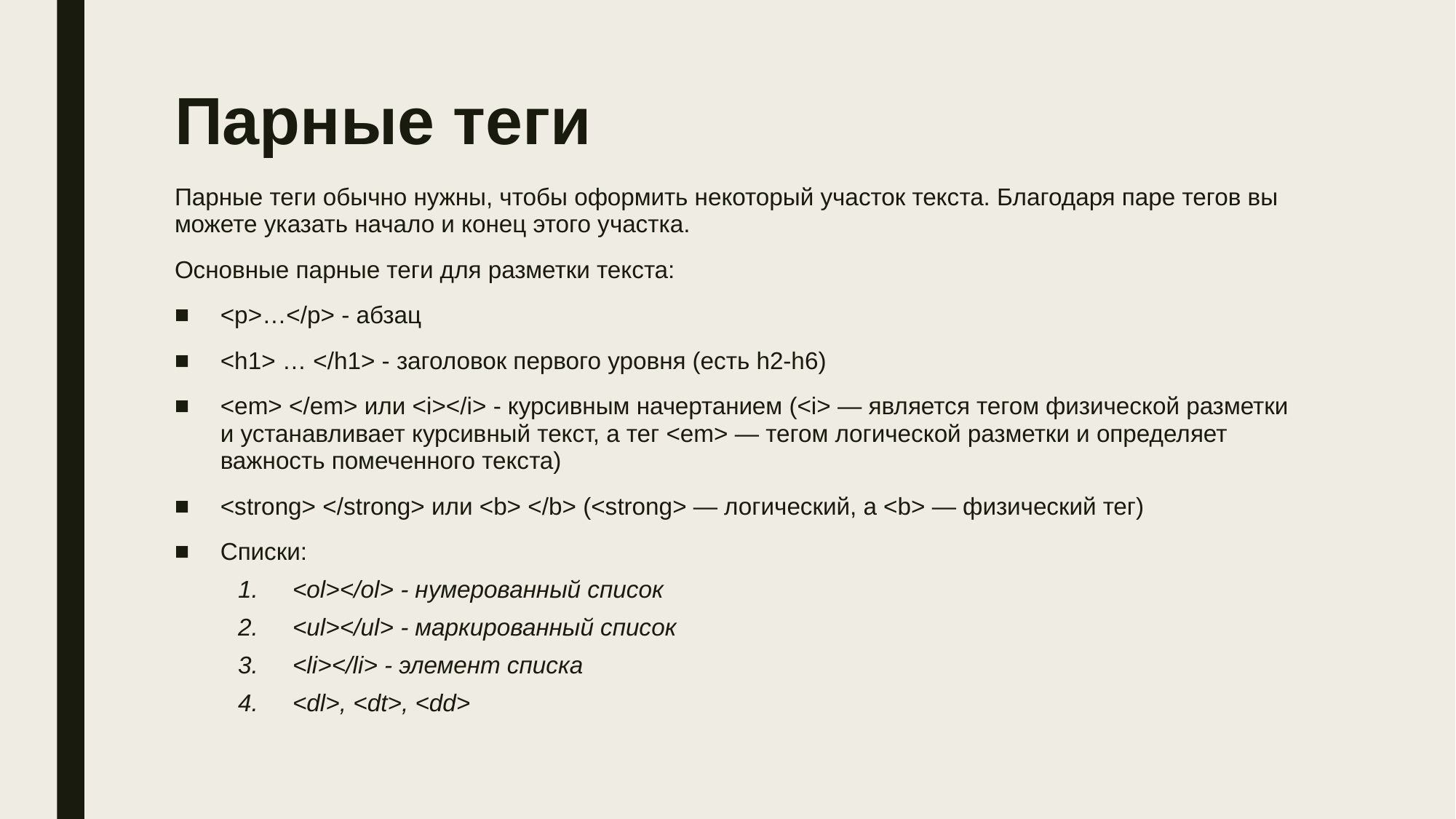

# Парные теги
Парные теги обычно нужны, чтобы оформить некоторый участок текста. Благодаря паре тегов вы можете указать начало и конец этого участка.
Основные парные теги для разметки текста:
<p>…</p> - абзац
<h1> … </h1> - заголовок первого уровня (есть h2-h6)
<em> </em> или <i></i> - курсивным начертанием (<i> — является тегом физической разметки и устанавливает курсивный текст, а тег <em> — тегом логической разметки и определяет важность помеченного текста)
<strong> </strong> или <b> </b> (<strong> — логический, а <b> — физический тег)
Списки:
<ol></ol> - нумерованный список
<ul></ul> - маркированный список
<li></li> - элемент списка
<dl>, <dt>, <dd>